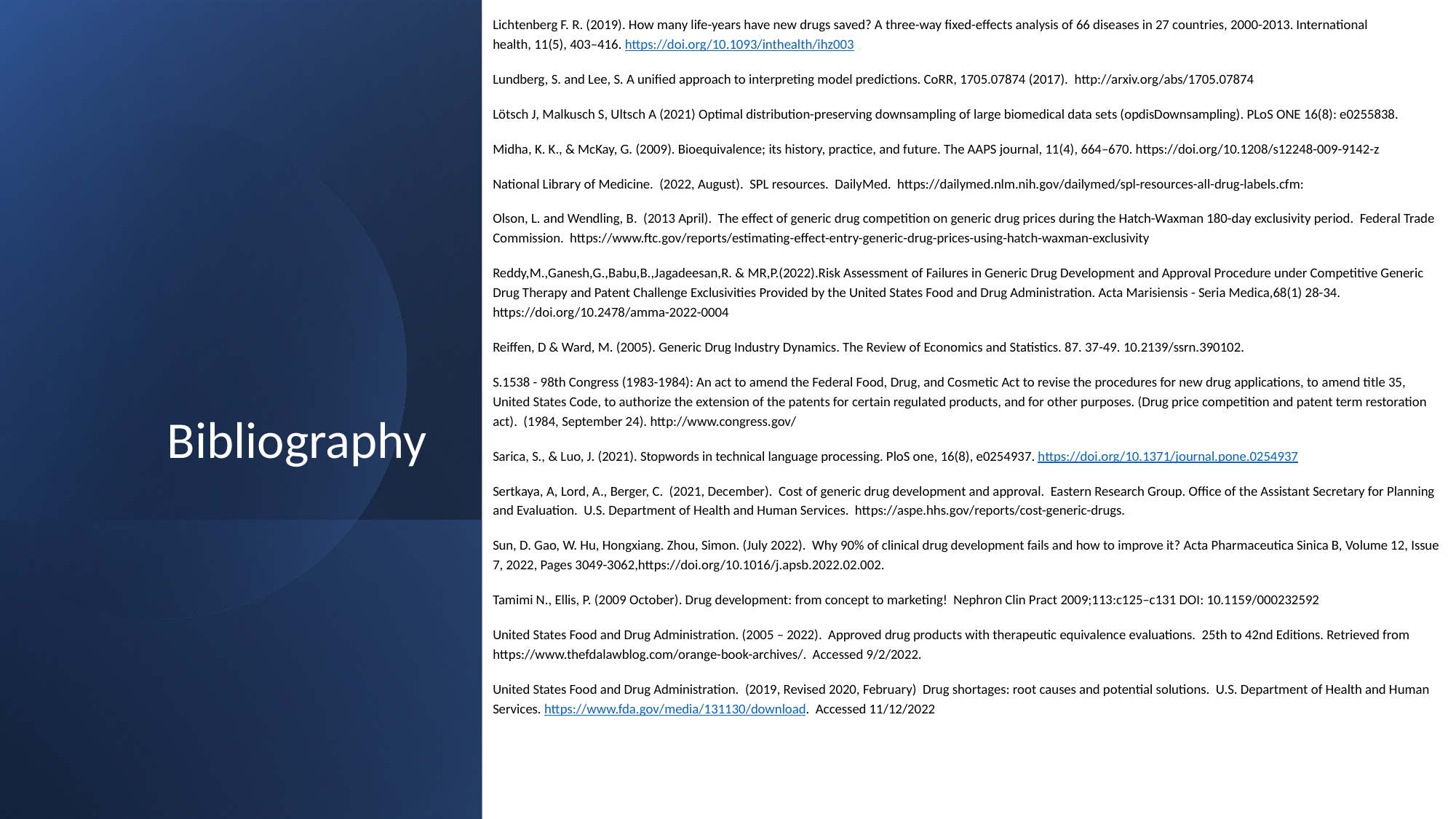

Lichtenberg F. R. (2019). How many life-years have new drugs saved? A three-way fixed-effects analysis of 66 diseases in 27 countries, 2000-2013. International health, 11(5), 403–416. https://doi.org/10.1093/inthealth/ihz003
Lundberg, S. and Lee, S. A unified approach to interpreting model predictions. CoRR, 1705.07874 (2017).  http://arxiv.org/abs/1705.07874
Lötsch J, Malkusch S, Ultsch A (2021) Optimal distribution-preserving downsampling of large biomedical data sets (opdisDownsampling). PLoS ONE 16(8): e0255838.
Midha, K. K., & McKay, G. (2009). Bioequivalence; its history, practice, and future. The AAPS journal, 11(4), 664–670. https://doi.org/10.1208/s12248-009-9142-z
National Library of Medicine.  (2022, August).  SPL resources.  DailyMed.  https://dailymed.nlm.nih.gov/dailymed/spl-resources-all-drug-labels.cfm:
Olson, L. and Wendling, B.  (2013 April).  The effect of generic drug competition on generic drug prices during the Hatch-Waxman 180-day exclusivity period.  Federal Trade Commission.  https://www.ftc.gov/reports/estimating-effect-entry-generic-drug-prices-using-hatch-waxman-exclusivity
Reddy,M.,Ganesh,G.,Babu,B.,Jagadeesan,R. & MR,P.(2022).Risk Assessment of Failures in Generic Drug Development and Approval Procedure under Competitive Generic Drug Therapy and Patent Challenge Exclusivities Provided by the United States Food and Drug Administration. Acta Marisiensis - Seria Medica,68(1) 28-34. https://doi.org/10.2478/amma-2022-0004
Reiffen, D & Ward, M. (2005). Generic Drug Industry Dynamics. The Review of Economics and Statistics. 87. 37-49. 10.2139/ssrn.390102.
S.1538 - 98th Congress (1983-1984): An act to amend the Federal Food, Drug, and Cosmetic Act to revise the procedures for new drug applications, to amend title 35, United States Code, to authorize the extension of the patents for certain regulated products, and for other purposes. (Drug price competition and patent term restoration act).  (1984, September 24). http://www.congress.gov/
Sarica, S., & Luo, J. (2021). Stopwords in technical language processing. PloS one, 16(8), e0254937. https://doi.org/10.1371/journal.pone.0254937
Sertkaya, A, Lord, A., Berger, C.  (2021, December).  Cost of generic drug development and approval.  Eastern Research Group. Office of the Assistant Secretary for Planning and Evaluation.  U.S. Department of Health and Human Services.  https://aspe.hhs.gov/reports/cost-generic-drugs.
Sun, D. Gao, W. Hu, Hongxiang. Zhou, Simon. (July 2022).  Why 90% of clinical drug development fails and how to improve it? Acta Pharmaceutica Sinica B, Volume 12, Issue 7, 2022, Pages 3049-3062,https://doi.org/10.1016/j.apsb.2022.02.002.
Tamimi N., Ellis, P. (2009 October). Drug development: from concept to marketing!  Nephron Clin Pract 2009;113:c125–c131 DOI: 10.1159/000232592
United States Food and Drug Administration. (2005 – 2022).  Approved drug products with therapeutic equivalence evaluations.  25th to 42nd Editions. Retrieved from  https://www.thefdalawblog.com/orange-book-archives/.  Accessed 9/2/2022.
United States Food and Drug Administration.  (2019, Revised 2020, February)  Drug shortages: root causes and potential solutions.  U.S. Department of Health and Human Services. https://www.fda.gov/media/131130/download.  Accessed 11/12/2022
# Bibliography